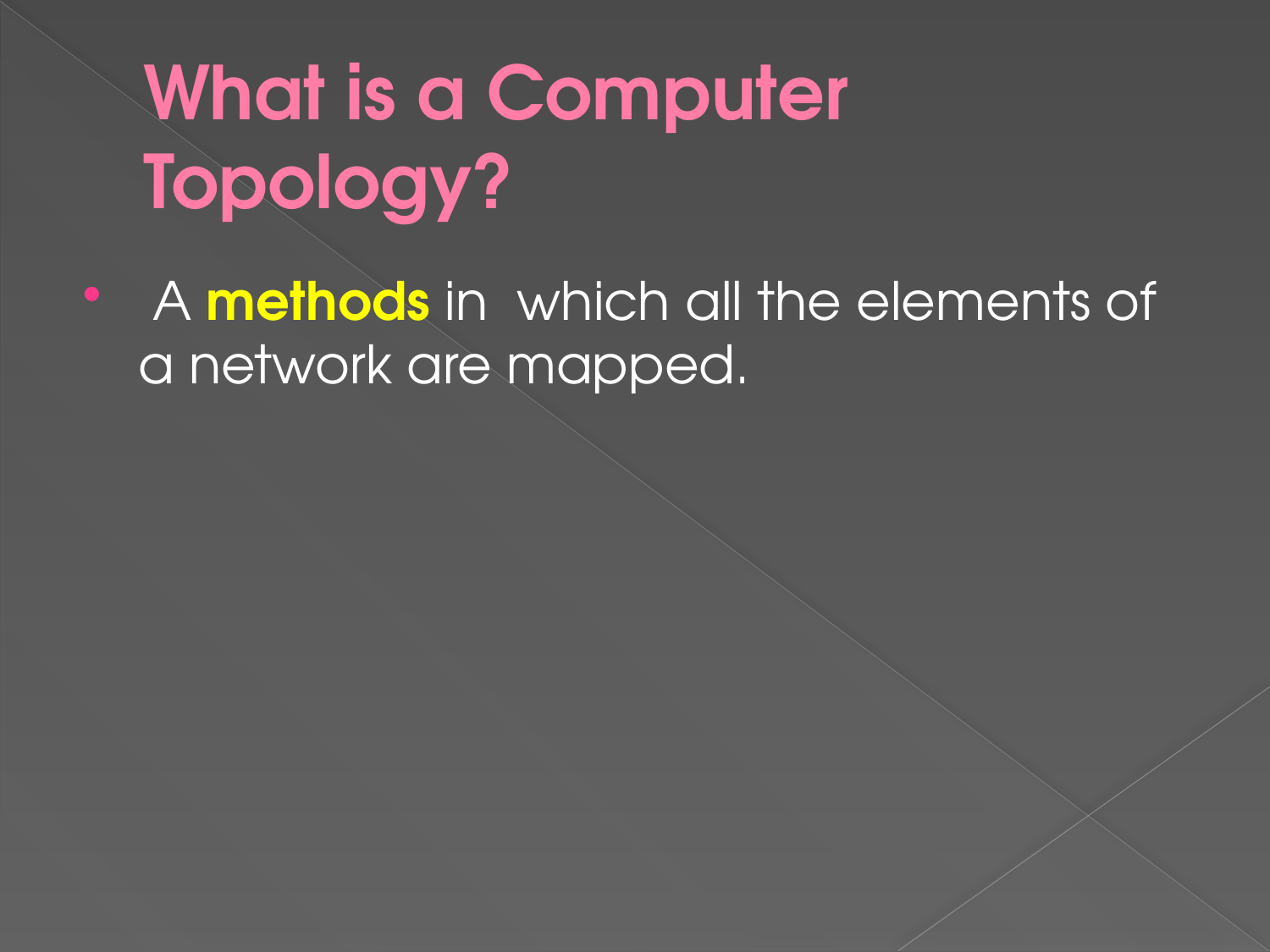

# What is a Computer Topology?
 A methods in  which all the elements of a network are mapped.